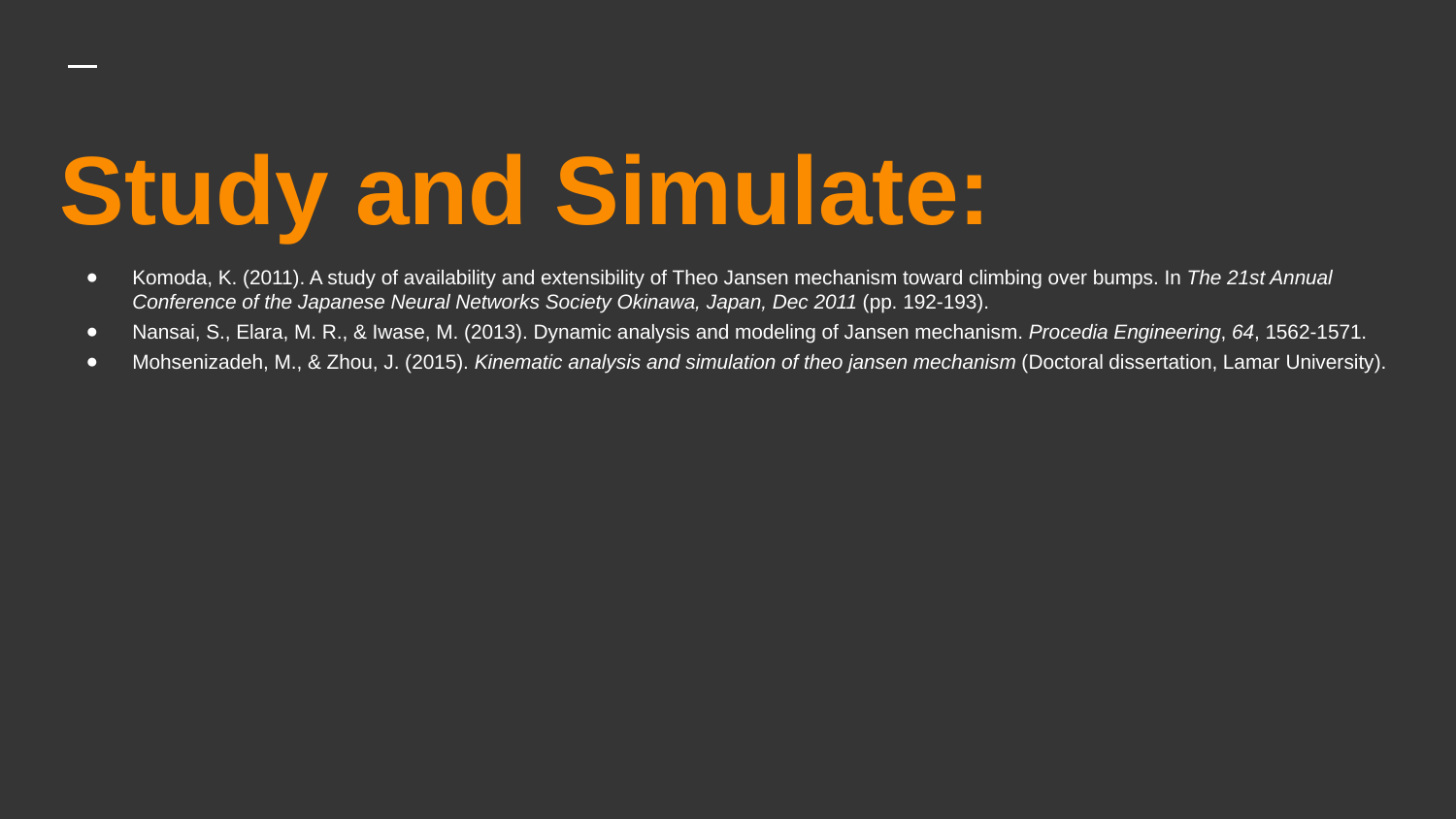

# Study and Simulate:
Komoda, K. (2011). A study of availability and extensibility of Theo Jansen mechanism toward climbing over bumps. In The 21st Annual Conference of the Japanese Neural Networks Society Okinawa, Japan, Dec 2011 (pp. 192-193).
Nansai, S., Elara, M. R., & Iwase, M. (2013). Dynamic analysis and modeling of Jansen mechanism. Procedia Engineering, 64, 1562-1571.
Mohsenizadeh, M., & Zhou, J. (2015). Kinematic analysis and simulation of theo jansen mechanism (Doctoral dissertation, Lamar University).